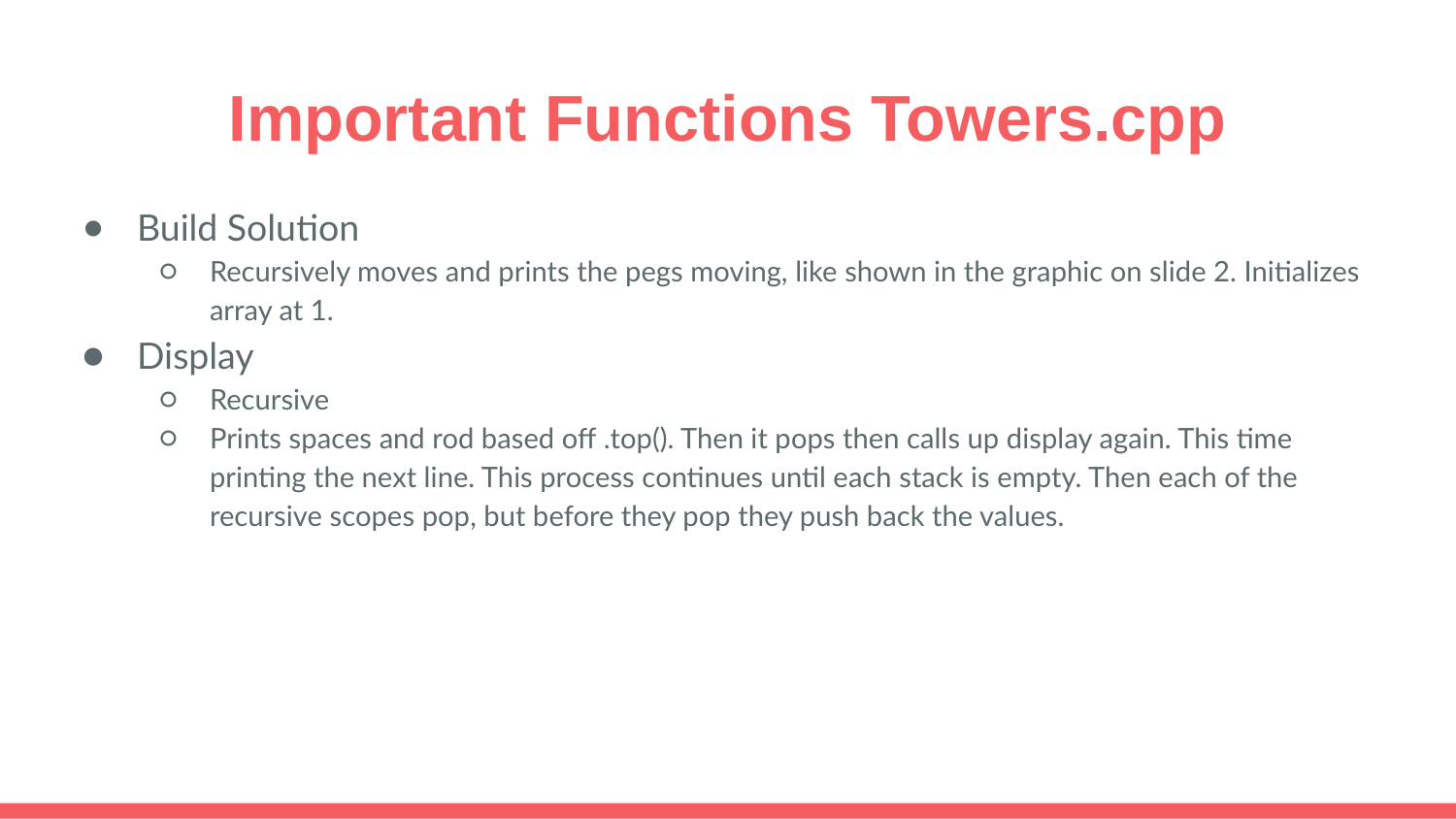

# Important Functions Towers.cpp
Build Solution
Recursively moves and prints the pegs moving, like shown in the graphic on slide 2. Initializes array at 1.
Display
Recursive
Prints spaces and rod based off .top(). Then it pops then calls up display again. This time printing the next line. This process continues until each stack is empty. Then each of the recursive scopes pop, but before they pop they push back the values.